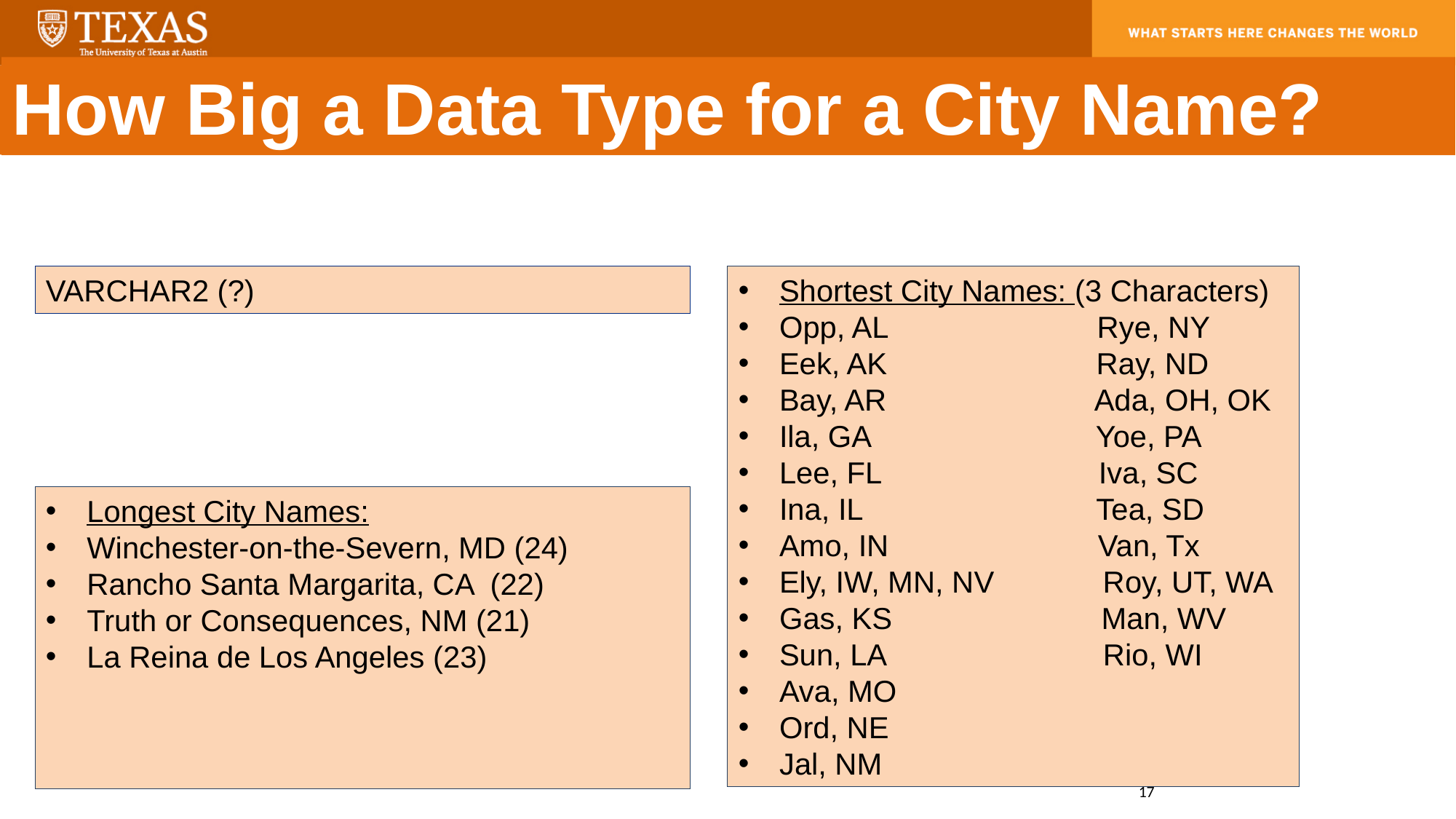

How Big a Data Type for a City Name?

VARCHAR2 (?)
Shortest City Names: (3 Characters)
Opp, AL                         Rye, NY
Eek, AK                         Ray, ND
Bay, AR                         Ada, OH, OK
Ila, GA                           Yoe, PA
Lee, FL                          Iva, SC
Ina, IL                            Tea, SD
Amo, IN                         Van, Tx
Ely, IW, MN, NV             Roy, UT, WA
Gas, KS                         Man, WV
Sun, LA                          Rio, WI
Ava, MO
Ord, NE
Jal, NM
Longest City Names:
Winchester-on-the-Severn, MD (24)
Rancho Santa Margarita, CA  (22)
Truth or Consequences, NM (21)
La Reina de Los Angeles (23)

17